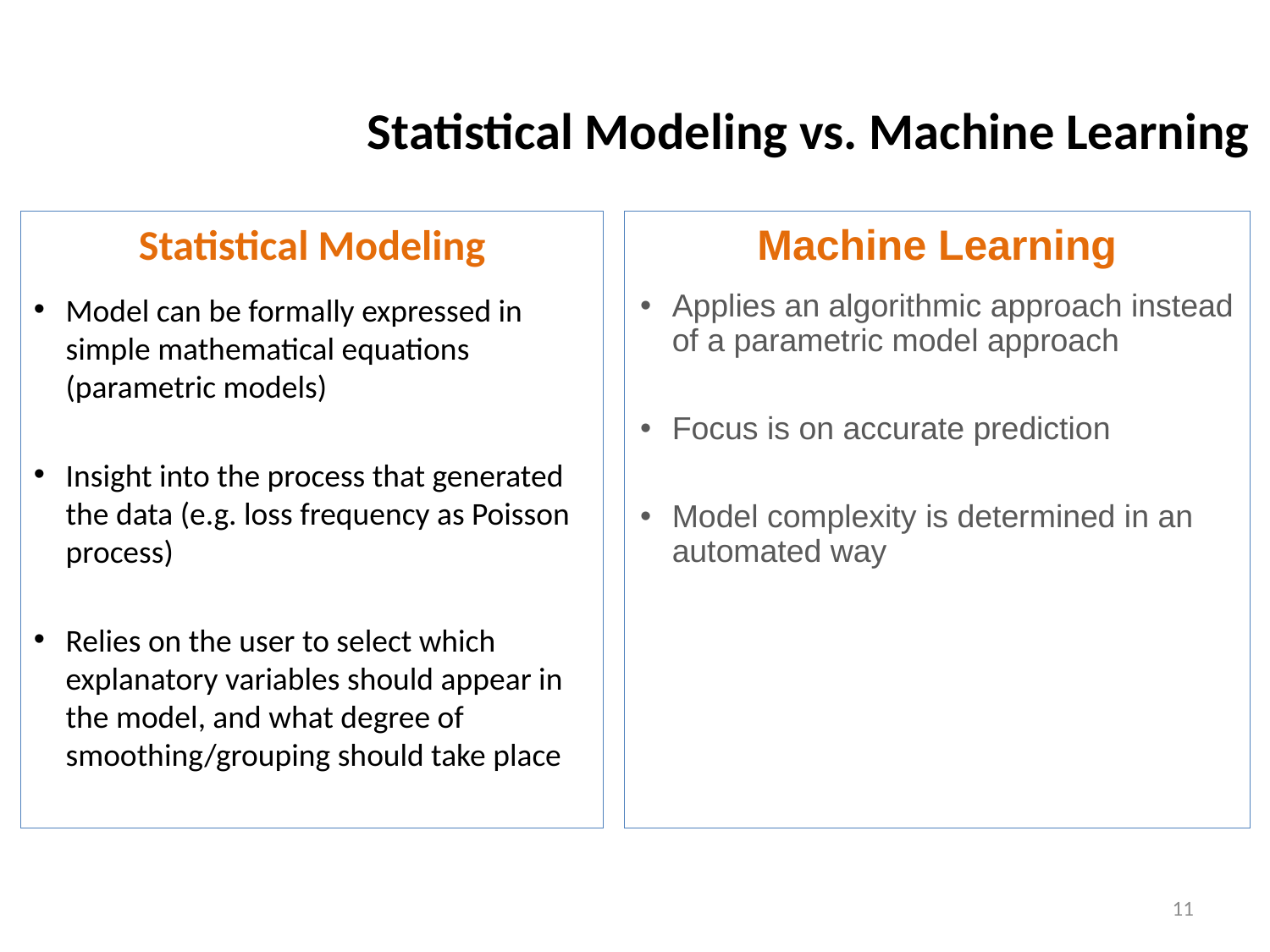

# Statistical Modeling vs. Machine Learning
Statistical Modeling
Model can be formally expressed in simple mathematical equations (parametric models)

Insight into the process that generated the data (e.g. loss frequency as Poisson process)

Relies on the user to select which explanatory variables should appear in the model, and what degree of smoothing/grouping should take place
Machine Learning
Applies an algorithmic approach instead of a parametric model approach

Focus is on accurate prediction

Model complexity is determined in an automated way

11